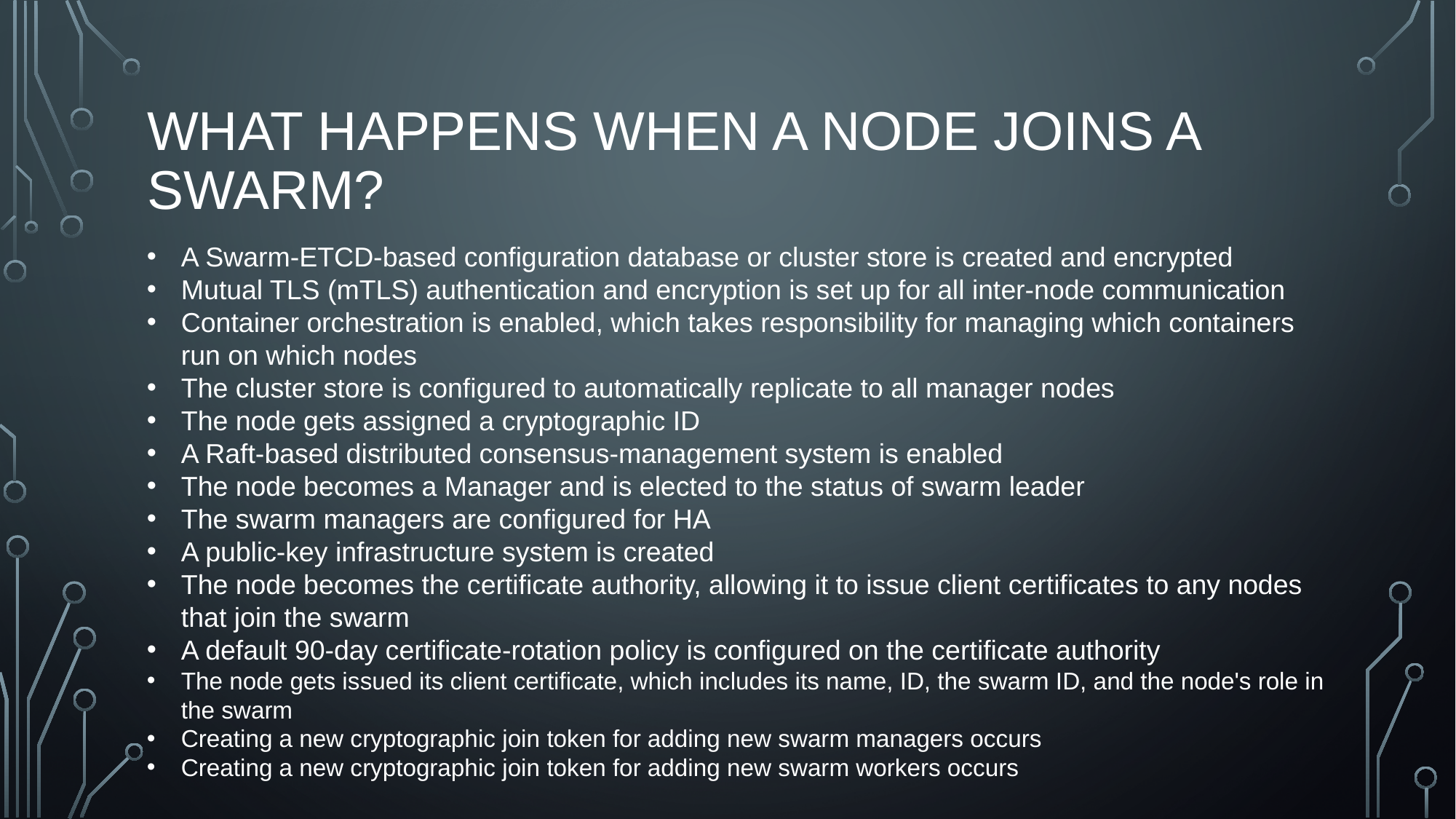

# What happens when a node joins a swarm?
A Swarm-ETCD-based configuration database or cluster store is created and encrypted
Mutual TLS (mTLS) authentication and encryption is set up for all inter-node communication
Container orchestration is enabled, which takes responsibility for managing which containers run on which nodes
The cluster store is configured to automatically replicate to all manager nodes
The node gets assigned a cryptographic ID
A Raft-based distributed consensus-management system is enabled
The node becomes a Manager and is elected to the status of swarm leader
The swarm managers are configured for HA
A public-key infrastructure system is created
The node becomes the certificate authority, allowing it to issue client certificates to any nodes that join the swarm
A default 90-day certificate-rotation policy is configured on the certificate authority
The node gets issued its client certificate, which includes its name, ID, the swarm ID, and the node's role in the swarm
Creating a new cryptographic join token for adding new swarm managers occurs
Creating a new cryptographic join token for adding new swarm workers occurs